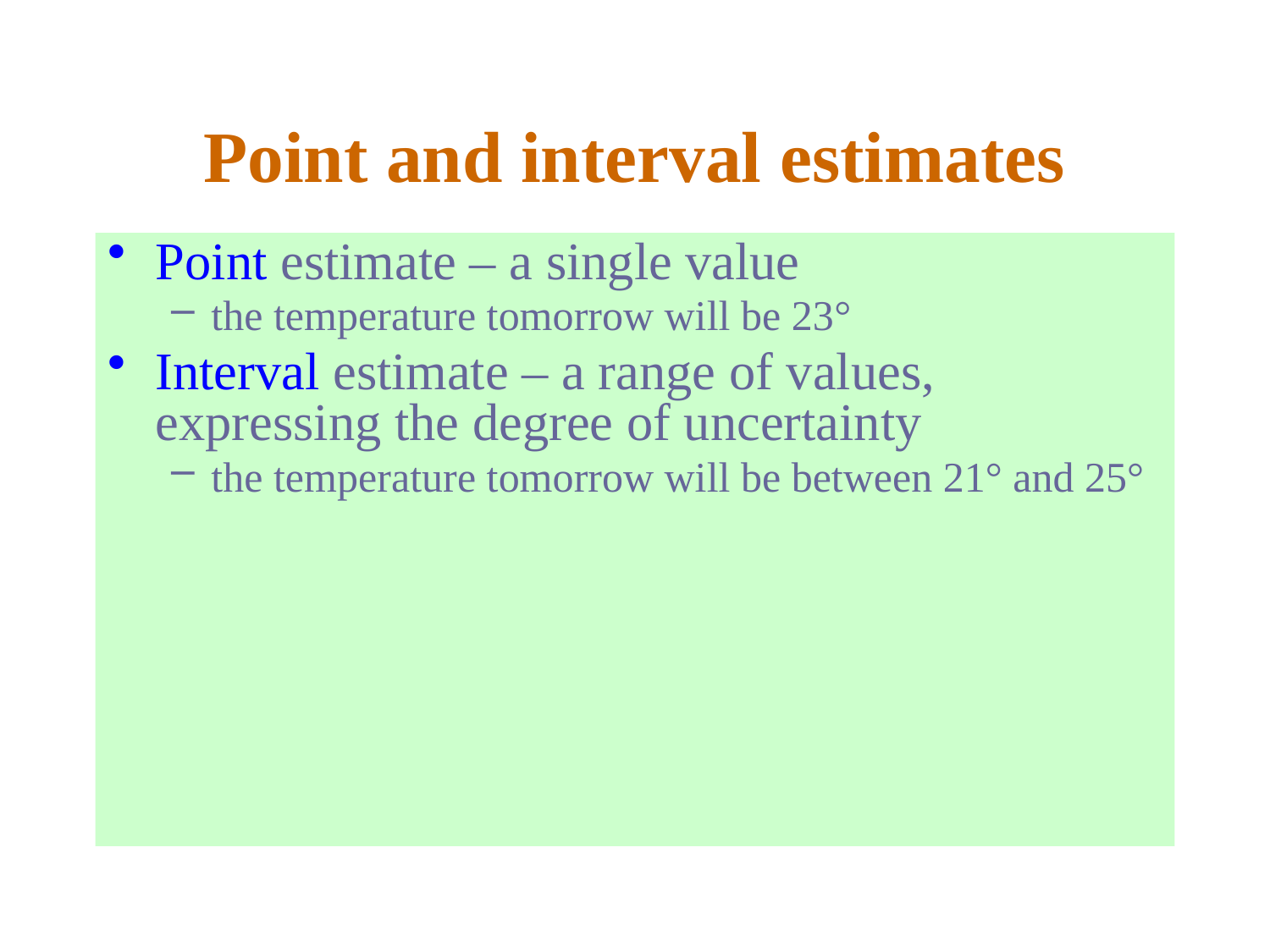

# Point and interval estimates
Point estimate – a single value
the temperature tomorrow will be 23°
Interval estimate – a range of values, expressing the degree of uncertainty
the temperature tomorrow will be between 21° and 25°